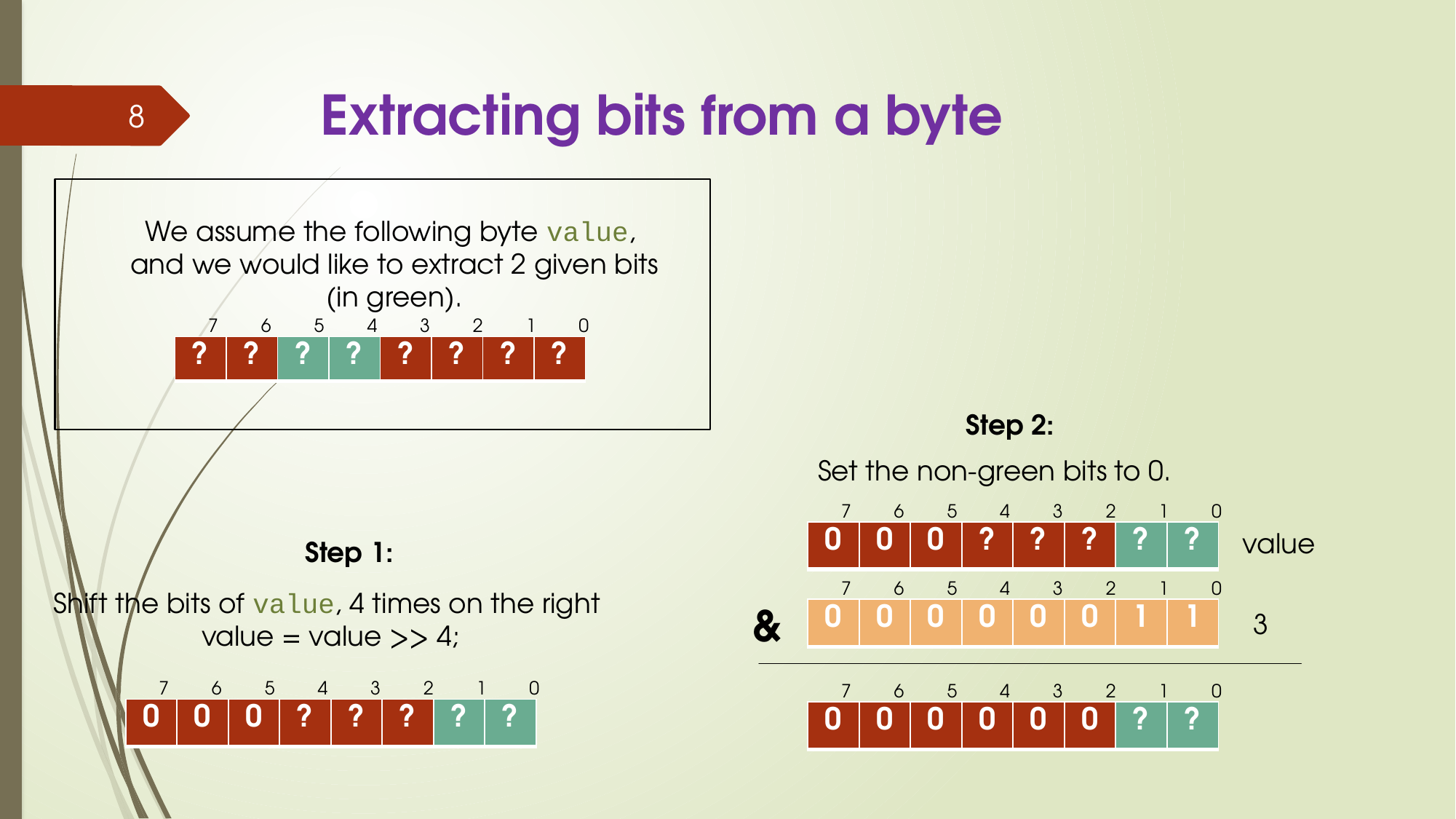

# Extracting bits from a byte
8

We assume the following byte value,
and we would like to extract 2 given bits (in green).
7 6 5 4 3 2 1 0
| ? | ? | ? | ? | ? | ? | ? | ? |
| --- | --- | --- | --- | --- | --- | --- | --- |
Step 2:
Set the non-green bits to 0.
7 6 5 4 3 2 1 0
value
| 0 | 0 | 0 | ? | ? | ? | ? | ? |
| --- | --- | --- | --- | --- | --- | --- | --- |
Step 1:
7 6 5 4 3 2 1 0
Shift the bits of value, 4 times on the right
value = value >> 4;
&
| 0 | 0 | 0 | 0 | 0 | 0 | 1 | 1 |
| --- | --- | --- | --- | --- | --- | --- | --- |
3
7 6 5 4 3 2 1 0
7 6 5 4 3 2 1 0
| 0 | 0 | 0 | ? | ? | ? | ? | ? |
| --- | --- | --- | --- | --- | --- | --- | --- |
| 0 | 0 | 0 | 0 | 0 | 0 | ? | ? |
| --- | --- | --- | --- | --- | --- | --- | --- |